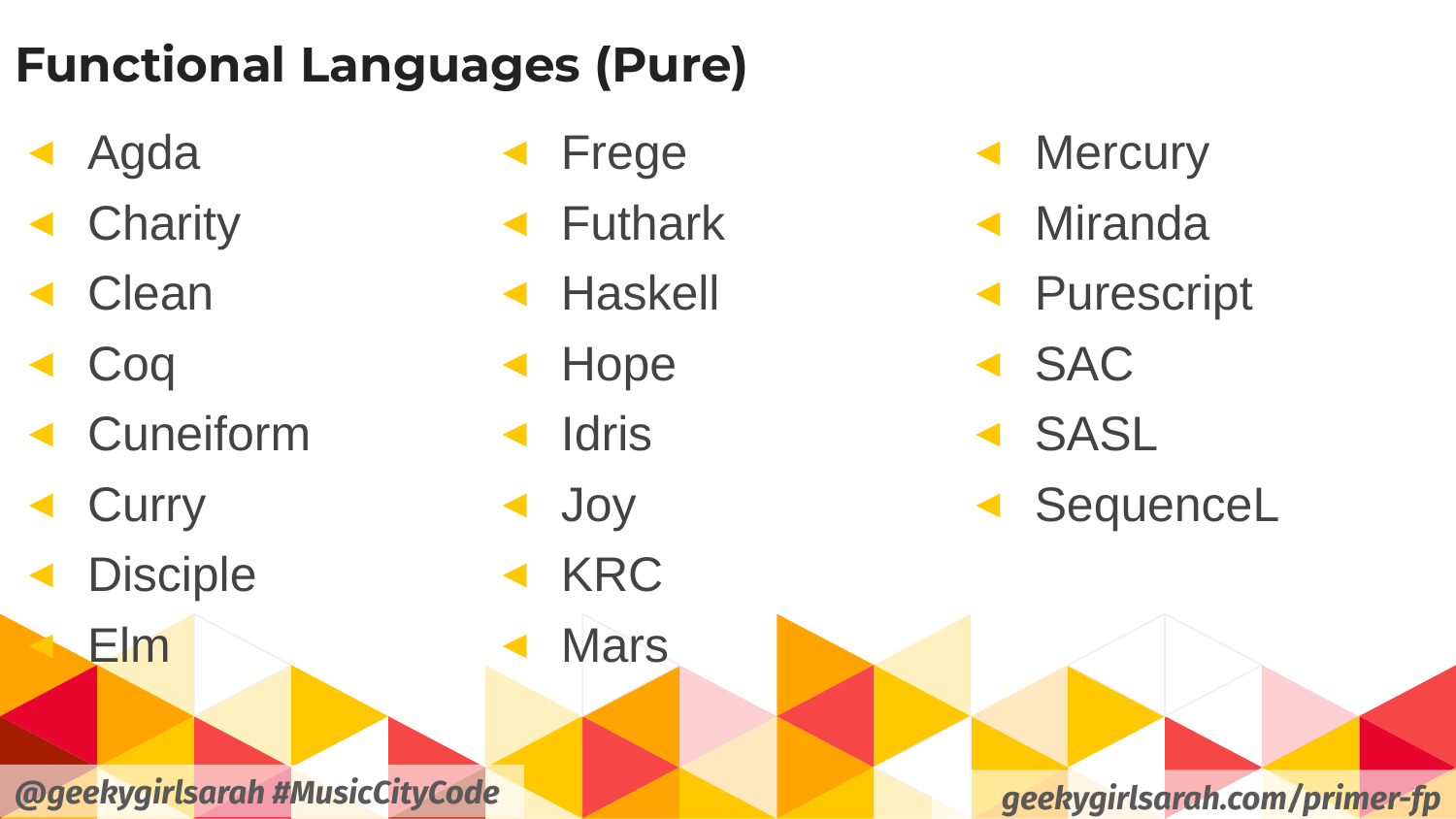

Functional Languages (Pure)
Agda
Charity
Clean
Coq
Cuneiform
Curry
Disciple
Elm
Frege
Futhark
Haskell
Hope
Idris
Joy
KRC
Mars
Mercury
Miranda
Purescript
SAC
SASL
SequenceL